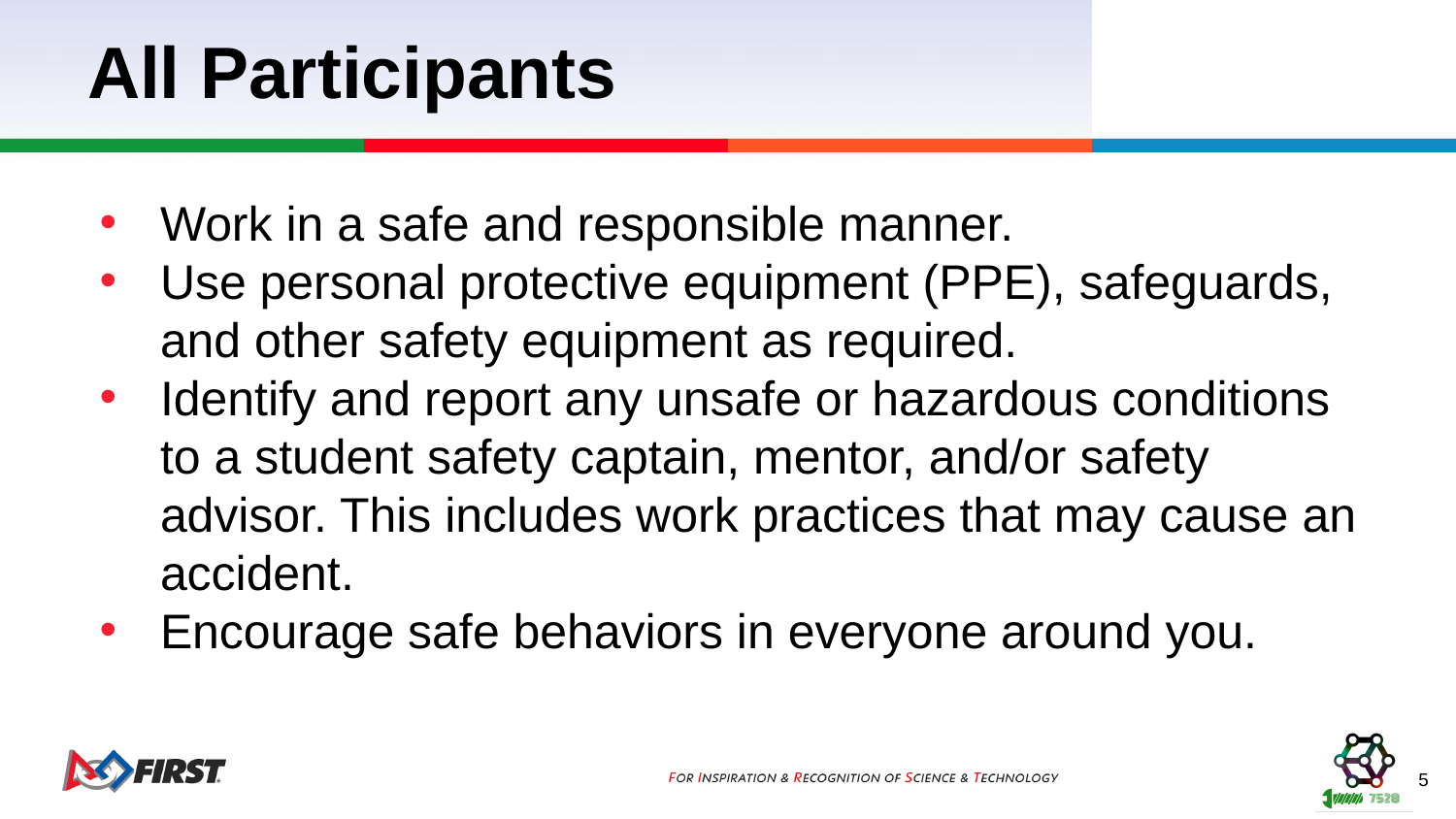

# All Participants
Work in a safe and responsible manner.
Use personal protective equipment (PPE), safeguards, and other safety equipment as required.
Identify and report any unsafe or hazardous conditions to a student safety captain, mentor, and/or safety advisor. This includes work practices that may cause an accident.
Encourage safe behaviors in everyone around you.